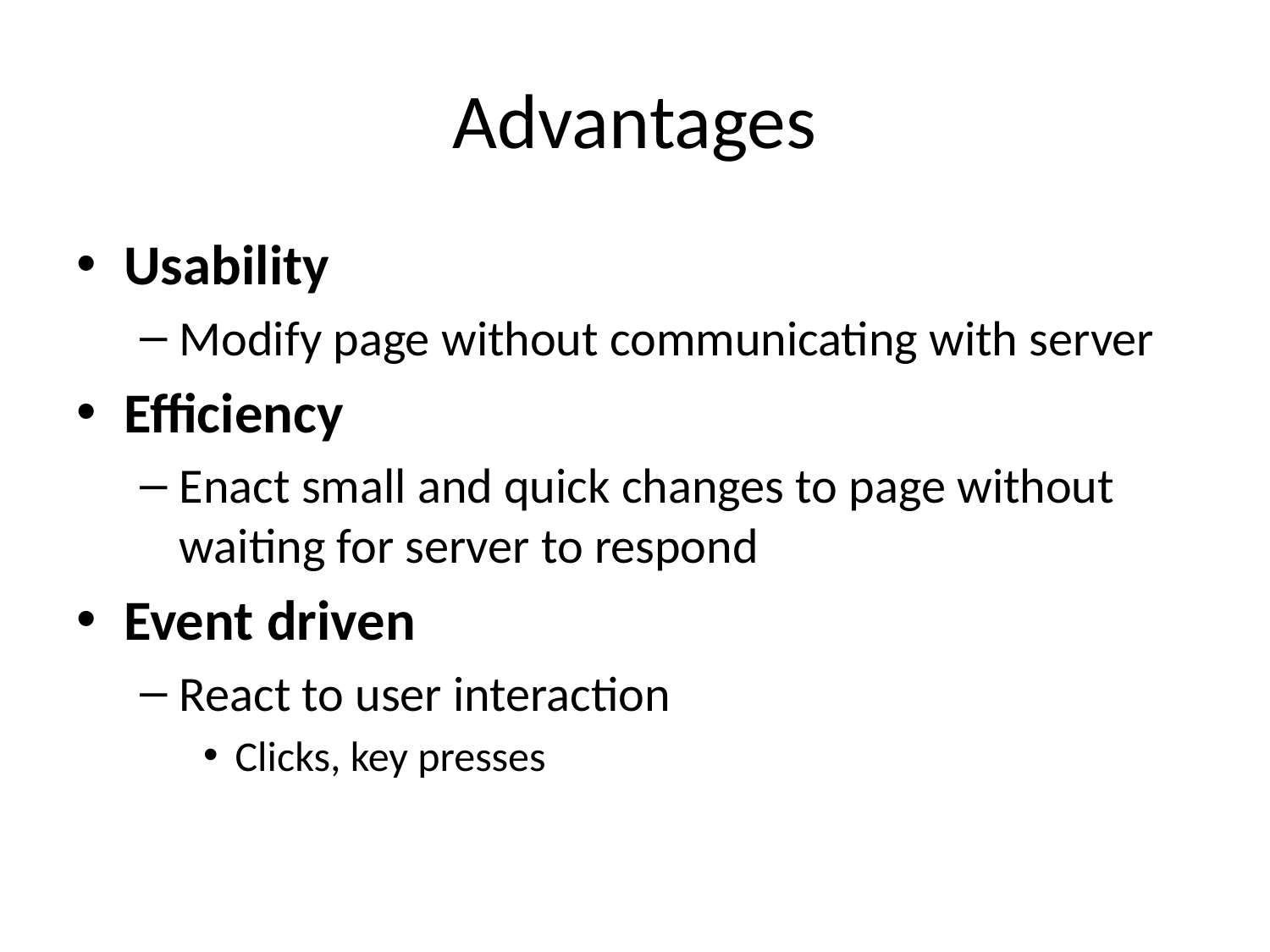

# Advantages
Usability
Modify page without communicating with server
Efficiency
Enact small and quick changes to page without waiting for server to respond
Event driven
React to user interaction
Clicks, key presses